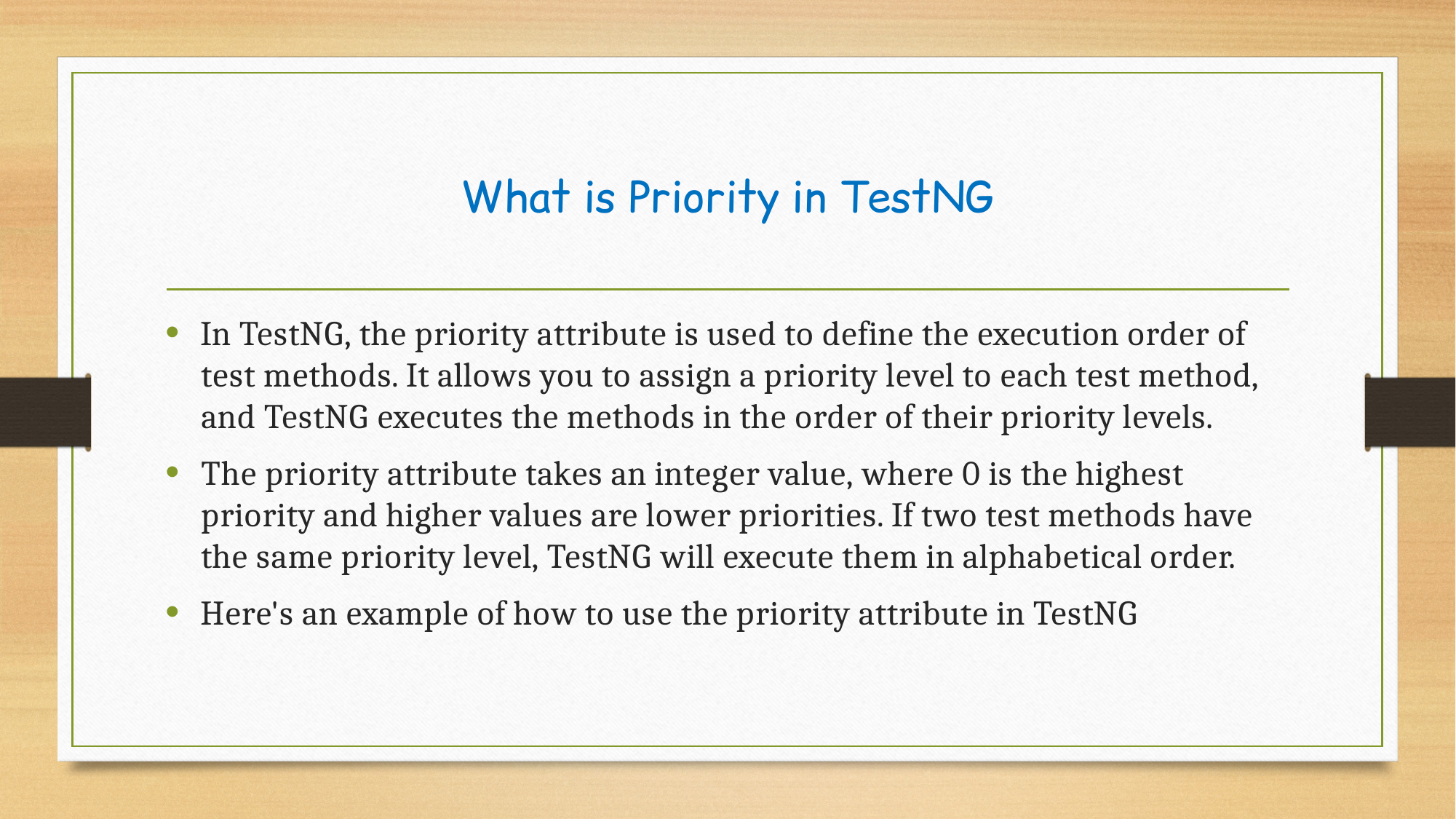

# What is Priority in TestNG
In TestNG, the priority attribute is used to define the execution order of test methods. It allows you to assign a priority level to each test method, and TestNG executes the methods in the order of their priority levels.
The priority attribute takes an integer value, where 0 is the highest priority and higher values are lower priorities. If two test methods have the same priority level, TestNG will execute them in alphabetical order.
Here's an example of how to use the priority attribute in TestNG